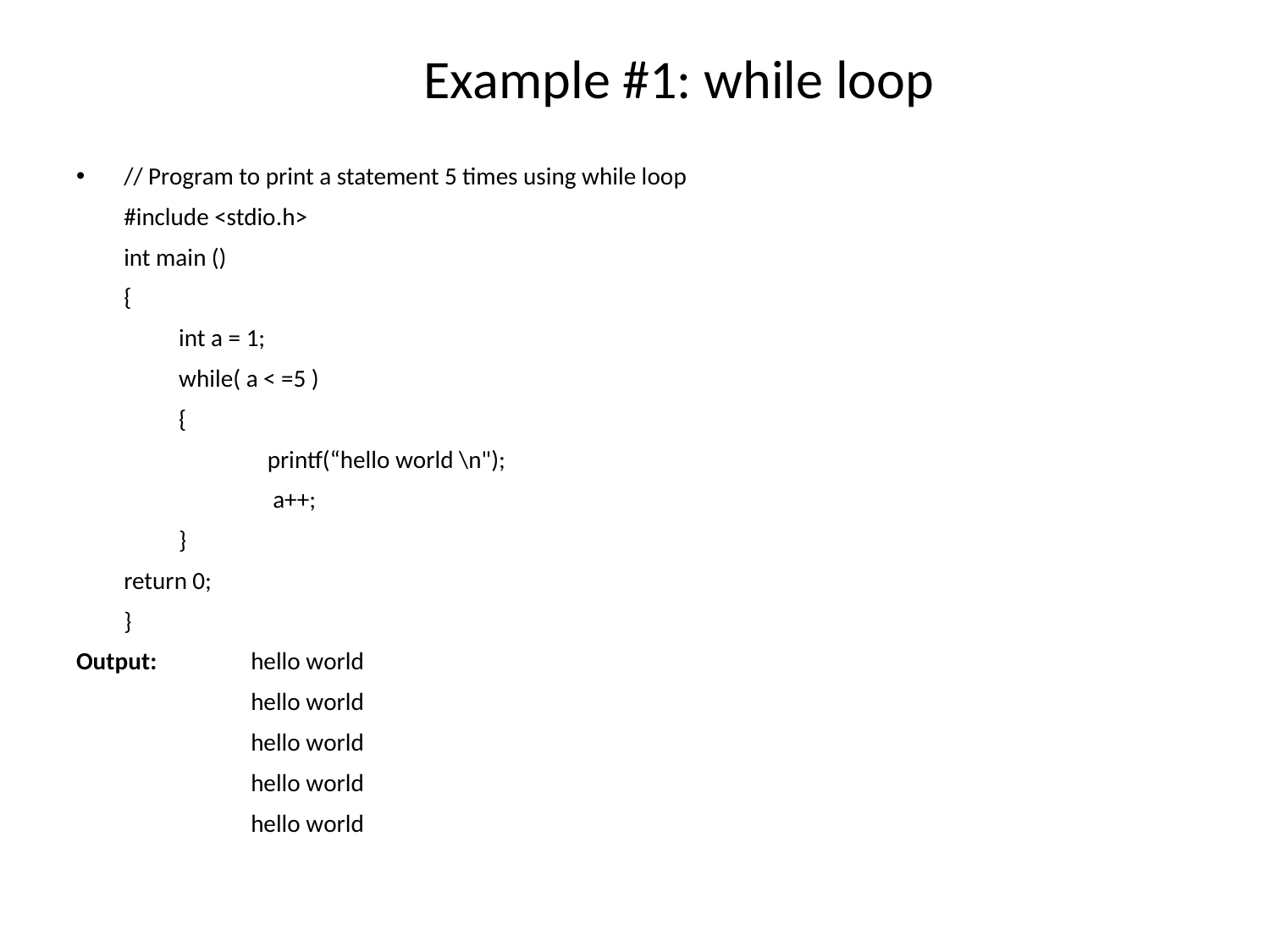

# Example #1: while loop
// Program to print a statement 5 times using while loop
	#include <stdio.h>
	int main ()
	{
	          int a = 1;
	          while( a < =5 )
	          {
		   printf(“hello world \n");
		    a++;
	          }
	return 0;
	}
Output: 	hello world
		hello world
		hello world
		hello world
		hello world